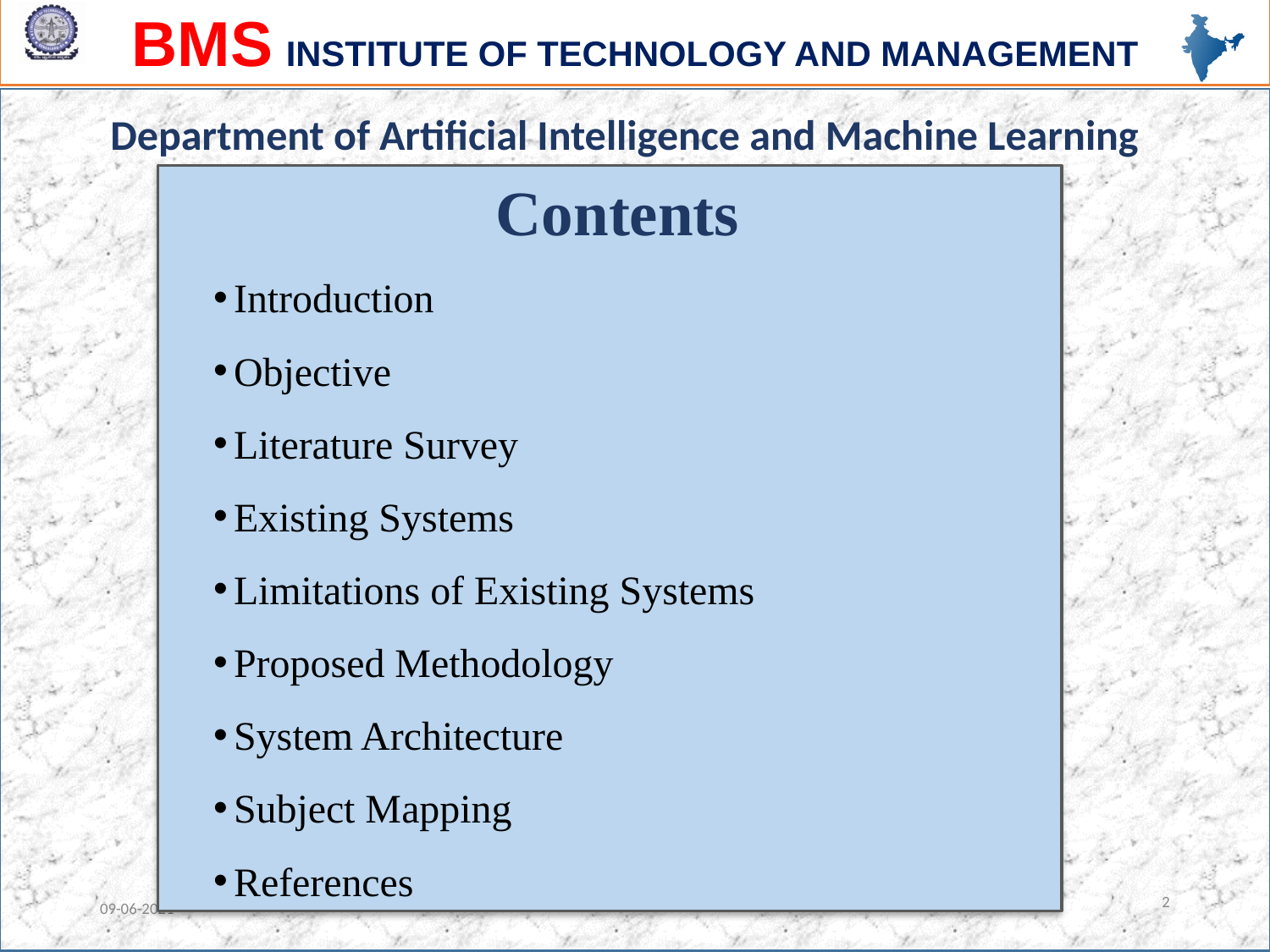

Department of Artificial Intelligence and Machine Learning
 Contents
Introduction
Objective
Literature Survey
Existing Systems
Limitations of Existing Systems
Proposed Methodology
System Architecture
Subject Mapping
References
2
09-06-2021